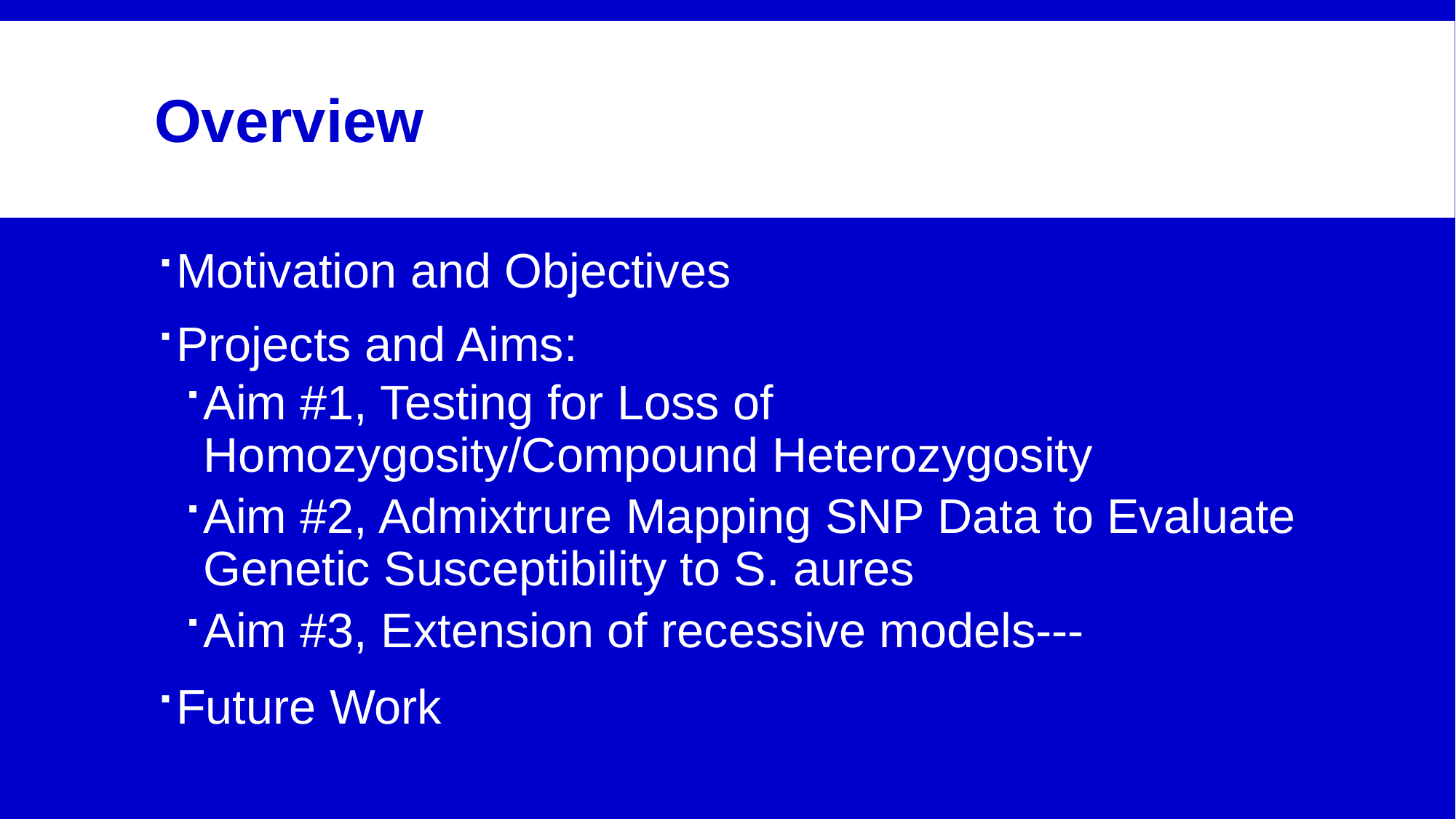

# Overview
Motivation and Objectives
Projects and Aims:
Aim #1, Testing for Loss of Homozygosity/Compound Heterozygosity
Aim #2, Admixtrure Mapping SNP Data to Evaluate Genetic Susceptibility to S. aures
Aim #3, Extension of recessive models---
Future Work